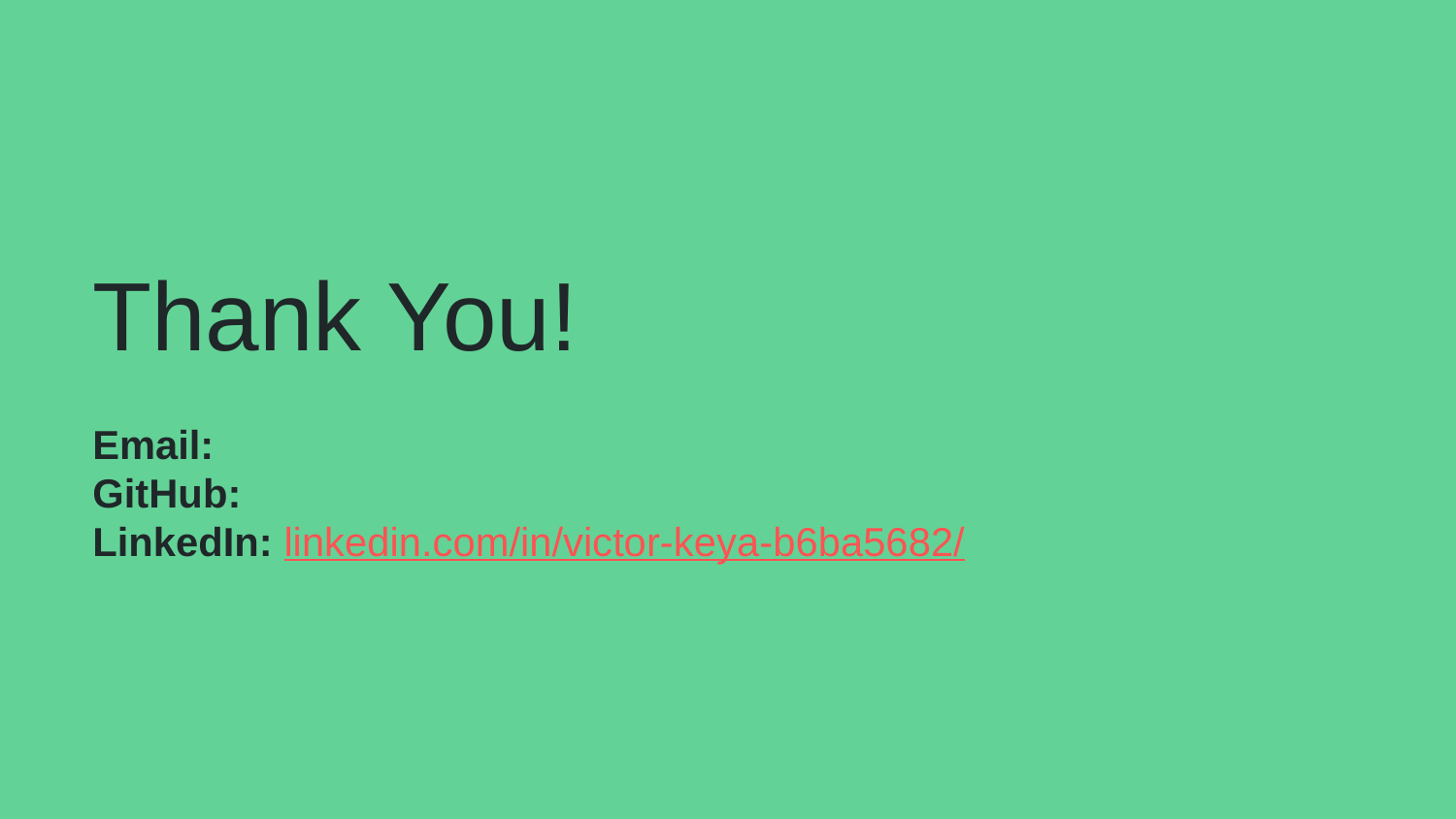

# Thank You!

Email:
GitHub:
LinkedIn: linkedin.com/in/victor-keya-b6ba5682/